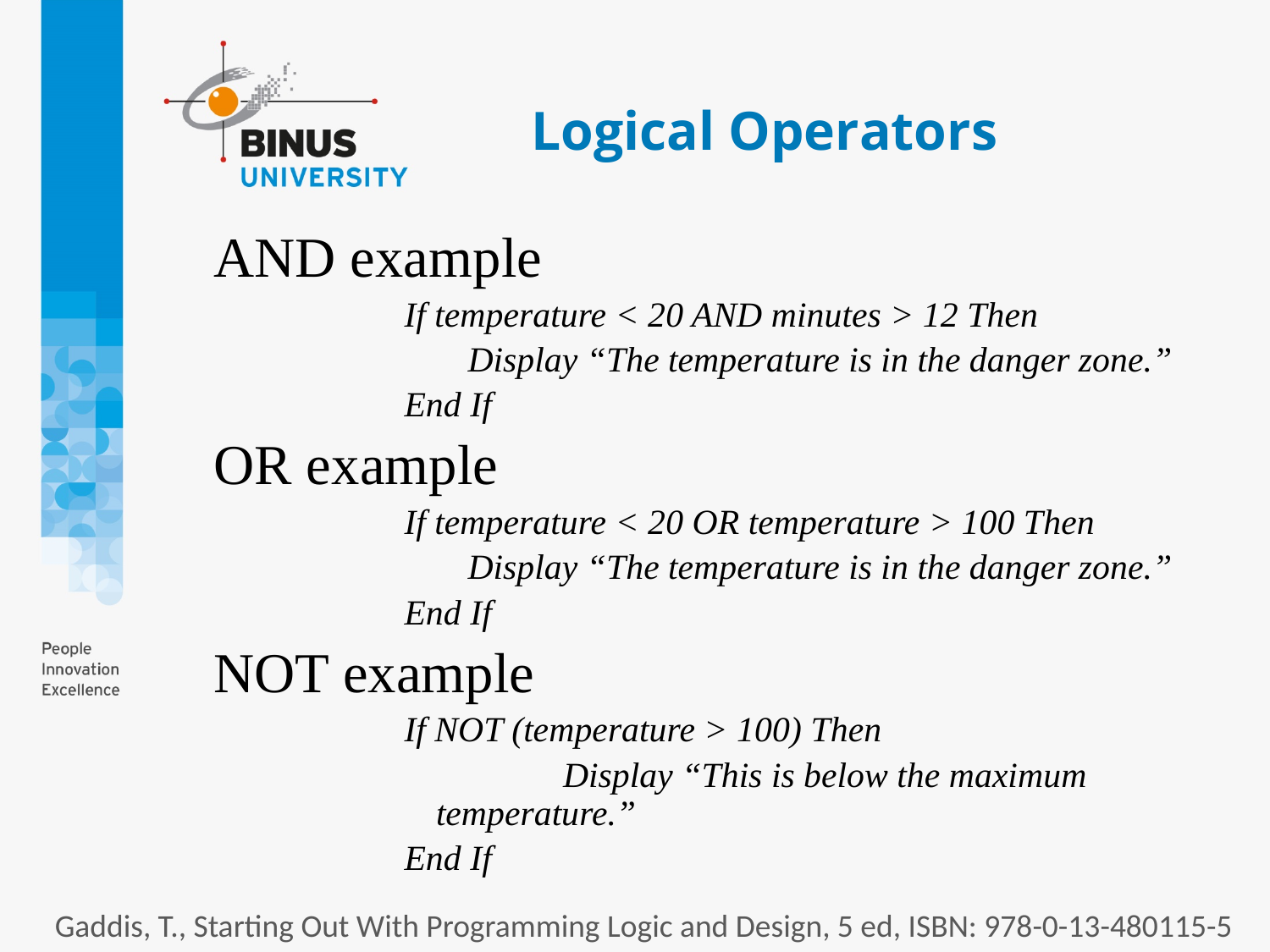

# Logical Operators
AND example
If temperature < 20 AND minutes > 12 Then
Display “The temperature is in the danger zone.”
End If
OR example
If temperature < 20 OR temperature > 100 Then
Display “The temperature is in the danger zone.”
End If
NOT example
If NOT (temperature > 100) Then
		Display “This is below the maximum temperature.”
End If
Gaddis, T., Starting Out With Programming Logic and Design, 5 ed, ISBN: 978-0-13-480115-5